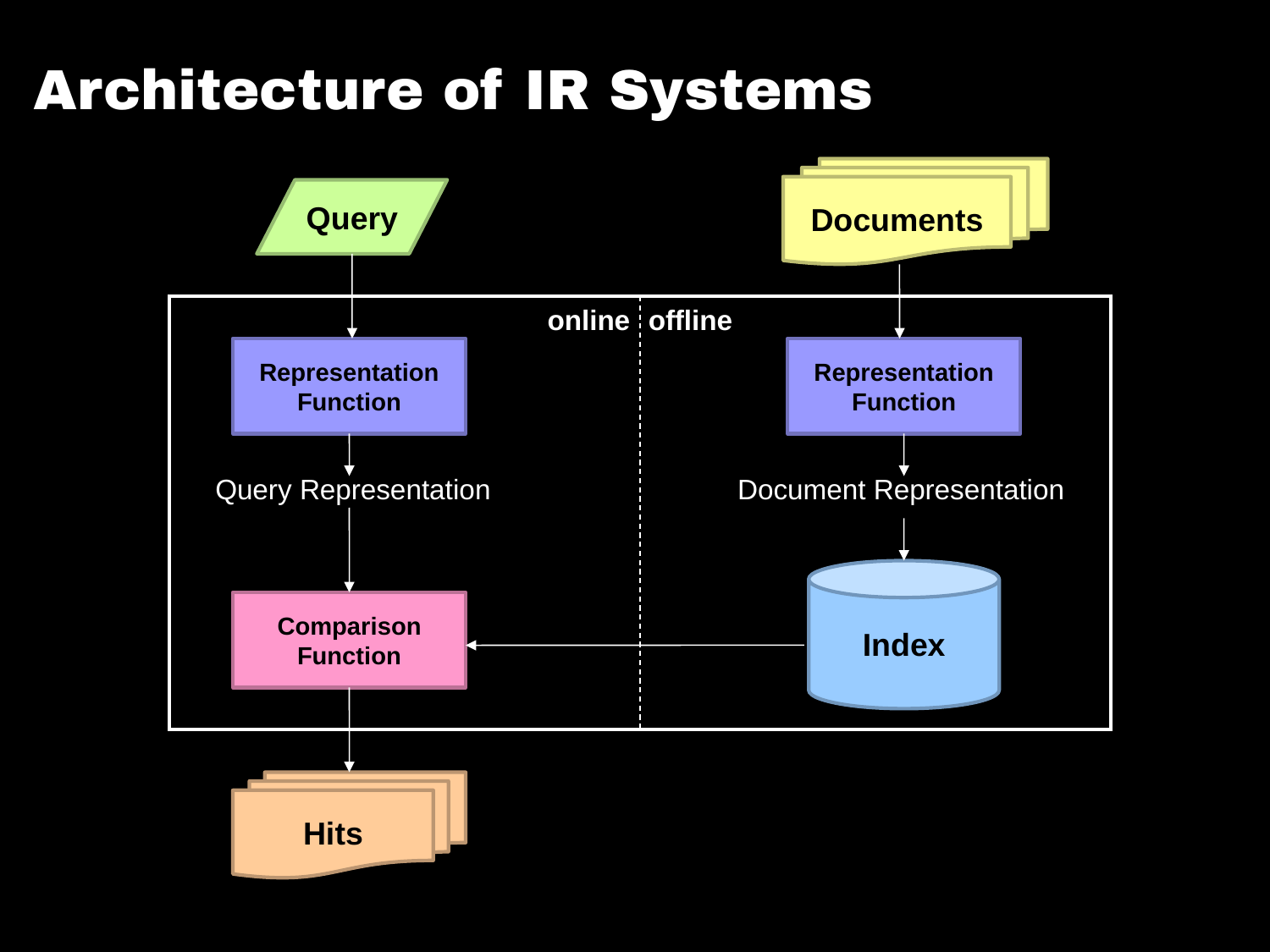

# Architecture of IR Systems
Documents
Query

online
offline
Representation
Function
Representation
Function

Query Representation
Document Representation

Index
Comparison
Function

Hits